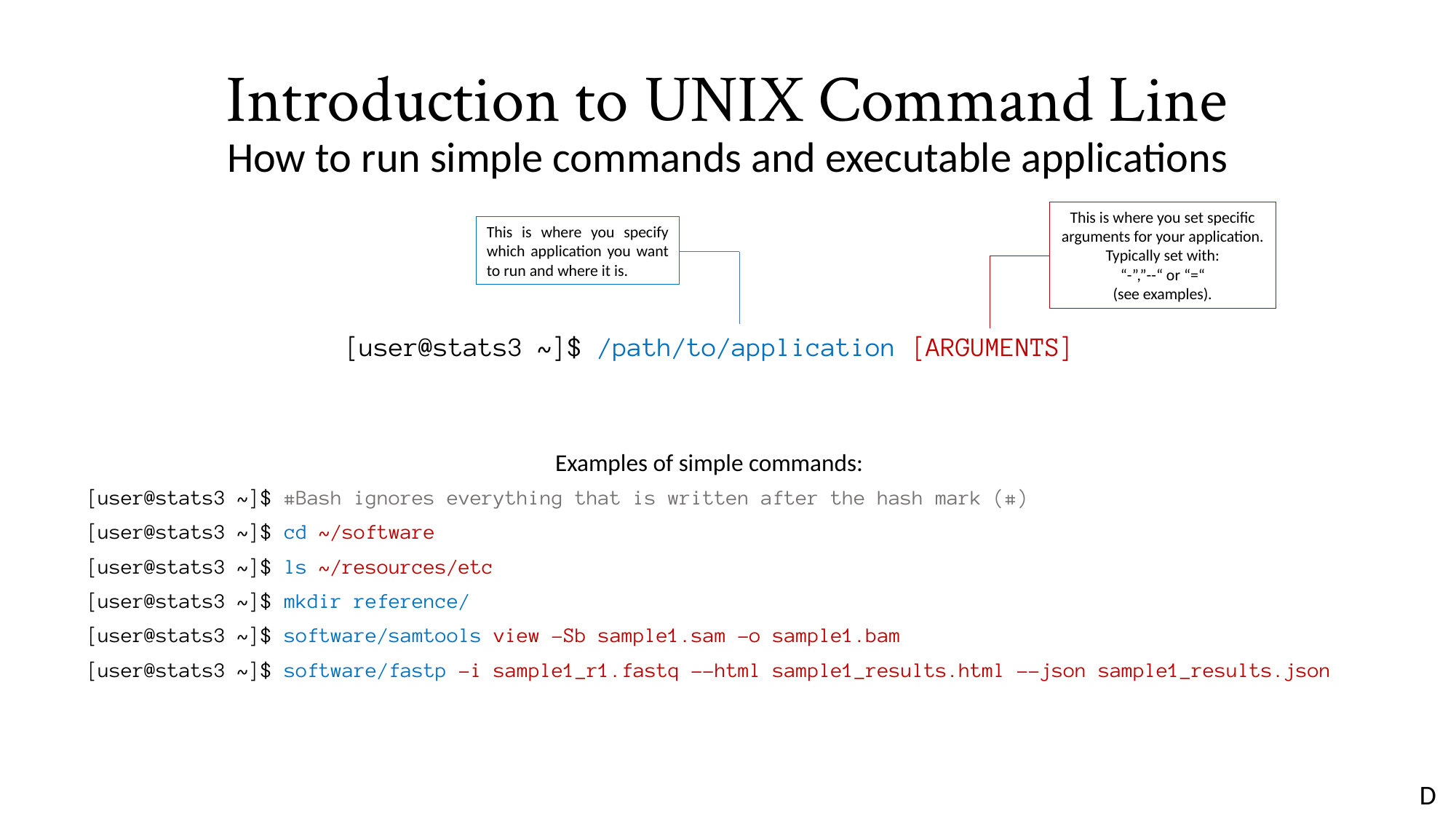

Introduction to UNIX Command Line
How to run simple commands and executable applications
This is where you set specific arguments for your application. Typically set with:
“-”,”--“ or “=“
(see examples).
This is where you specify which application you want to run and where it is.
[user@stats3 ~]$ /path/to/application [ARGUMENTS]
Examples of simple commands:
[user@stats3 ~]$ #Bash ignores everything that is written after the hash mark (#)
[user@stats3 ~]$ cd ~/software
[user@stats3 ~]$ ls ~/resources/etc
[user@stats3 ~]$ mkdir reference/
[user@stats3 ~]$ software/samtools view –Sb sample1.sam -o sample1.bam
[user@stats3 ~]$ software/fastp -i sample1_r1.fastq --html sample1_results.html --json sample1_results.json
D